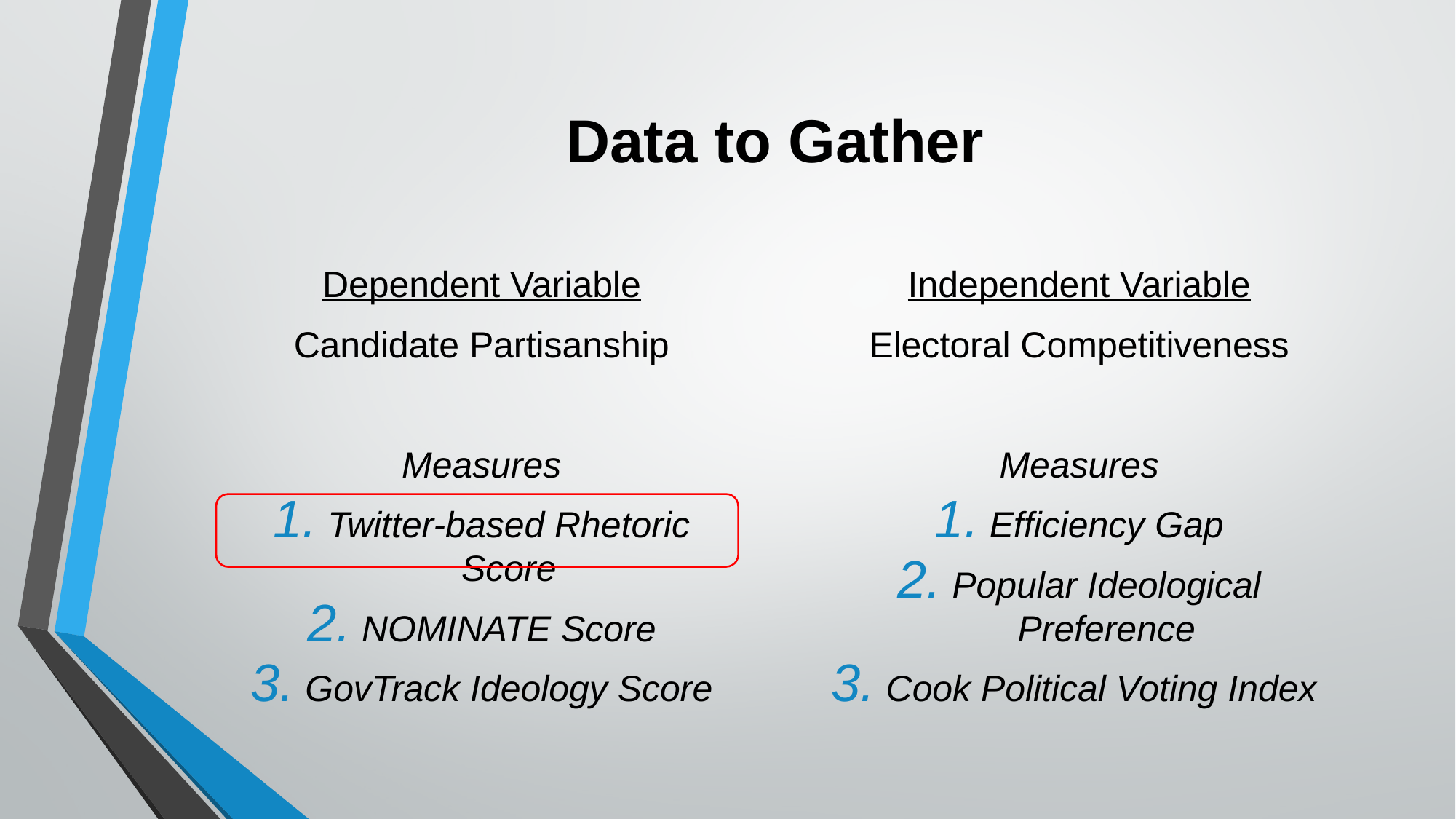

Data to Gather
Dependent Variable
Candidate Partisanship

Measures
Twitter-based Rhetoric Score
NOMINATE Score
GovTrack Ideology Score

Independent Variable
Electoral Competitiveness

Measures
Efficiency Gap
Popular Ideological Preference
Cook Political Voting Index